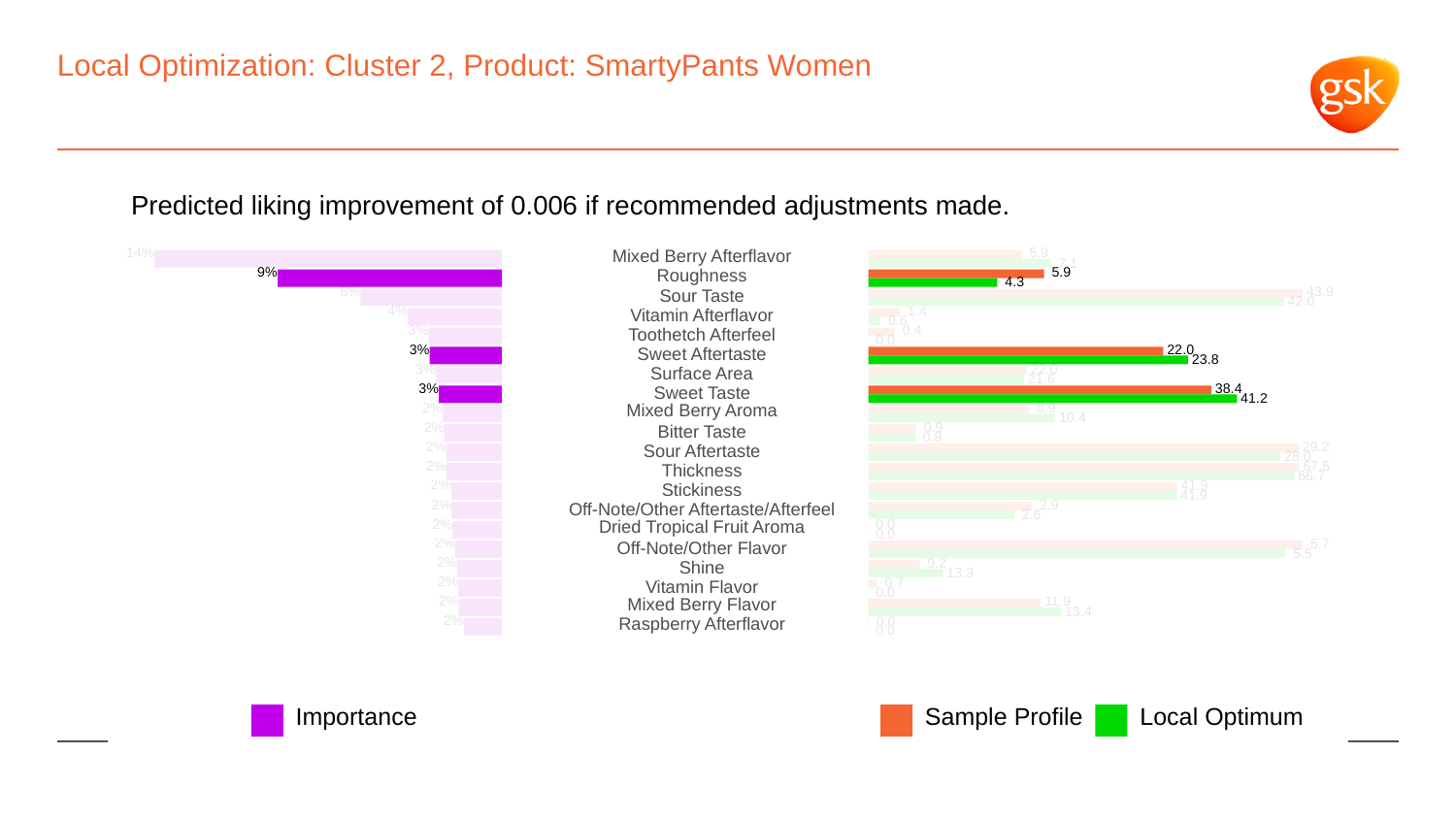

# Local Optimization: Cluster 2, Product: SmartyPants Women

Predicted liking improvement of 0.006 if recommended adjustments made.

14%
Mixed Berry Afterflavor
  5.9

  7.1

9%
Roughness
  5.9

  4.3

6%
 43.9

Sour Taste
 42.0

4%
  1.4

Vitamin Afterflavor
  0.6

3%
  0.4

Toothetch Afterfeel
  0.0

3%
 22.0

Sweet Aftertaste
 23.8

3%
 22.0

Surface Area
 21.6

3%
 38.4

Sweet Taste
 41.2

2%
Mixed Berry Aroma
  8.9

 10.4

2%
  0.9

Bitter Taste
  0.8

2%
 29.2

Sour Aftertaste
 28.0

2%
 67.5

Thickness
 66.7

2%
 41.9

Stickiness
 41.9

2%
  2.9

Off-Note/Other Aftertaste/Afterfeel
  2.6

2%
  0.0
Dried Tropical Fruit Aroma

  0.0

2%
  5.7

Off-Note/Other Flavor
  5.5

2%
  9.2

Shine
 13.3

2%
  0.7

Vitamin Flavor
  0.0

2%
Mixed Berry Flavor
 11.9

 13.4

2%
Raspberry Afterflavor
  0.0

  0.0

Local Optimum
Sample Profile
Importance